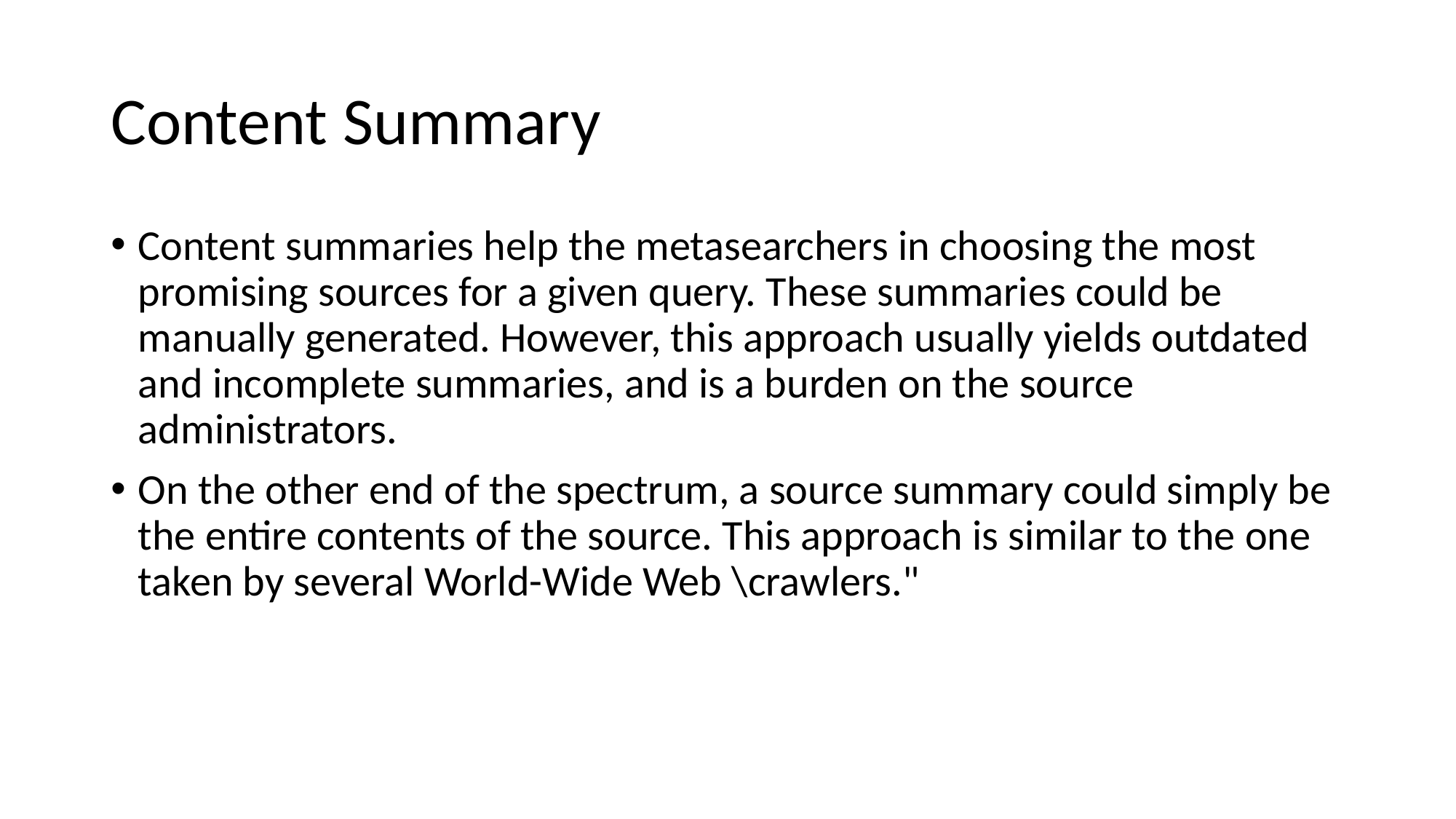

# Content Summary
Content summaries help the metasearchers in choosing the most promising sources for a given query. These summaries could be manually generated. However, this approach usually yields outdated and incomplete summaries, and is a burden on the source administrators.
On the other end of the spectrum, a source summary could simply be the entire contents of the source. This approach is similar to the one taken by several World-Wide Web \crawlers."